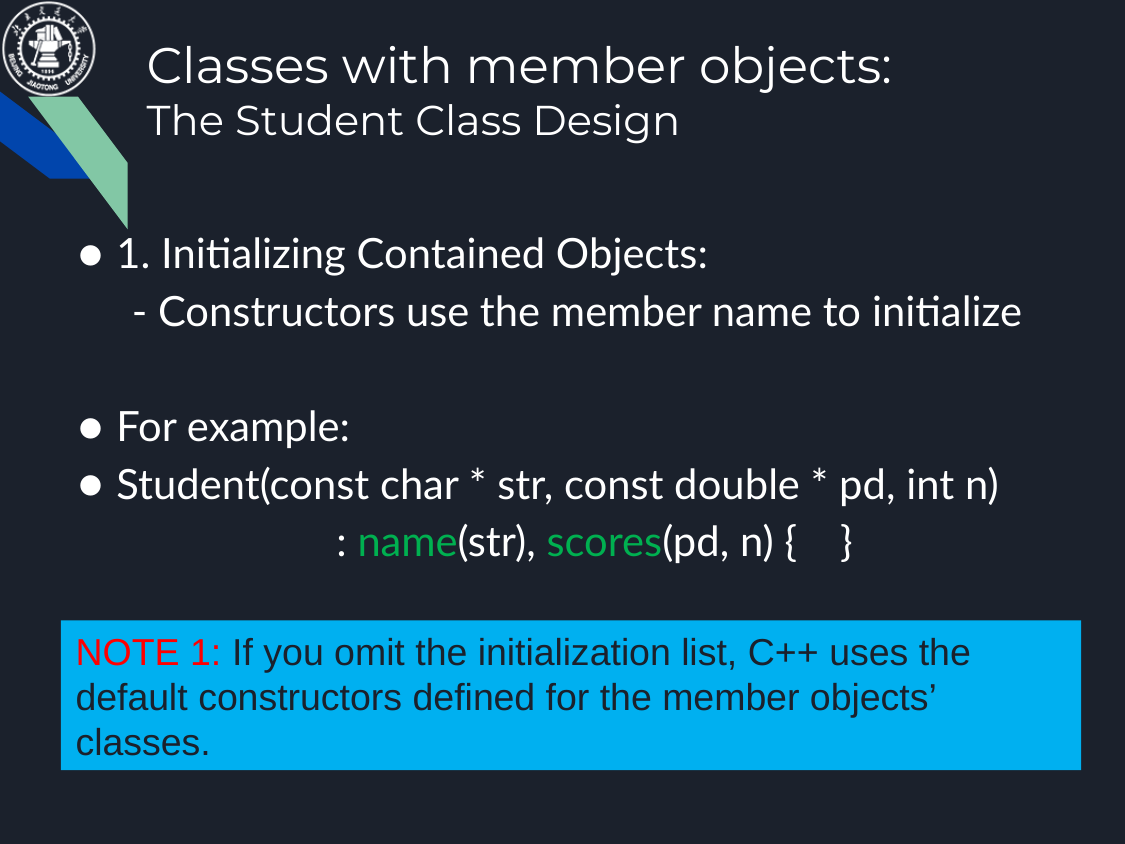

# Classes with member objects: The Student Class Design
1. Initializing Contained Objects:
     - Constructors use the member name to initialize

For example:
Student(const char * str, const double * pd, int n)
                        : name(str), scores(pd, n) {    }
NOTE 1: If you omit the initialization list, C++ uses the default constructors defined for the member objects’ classes.